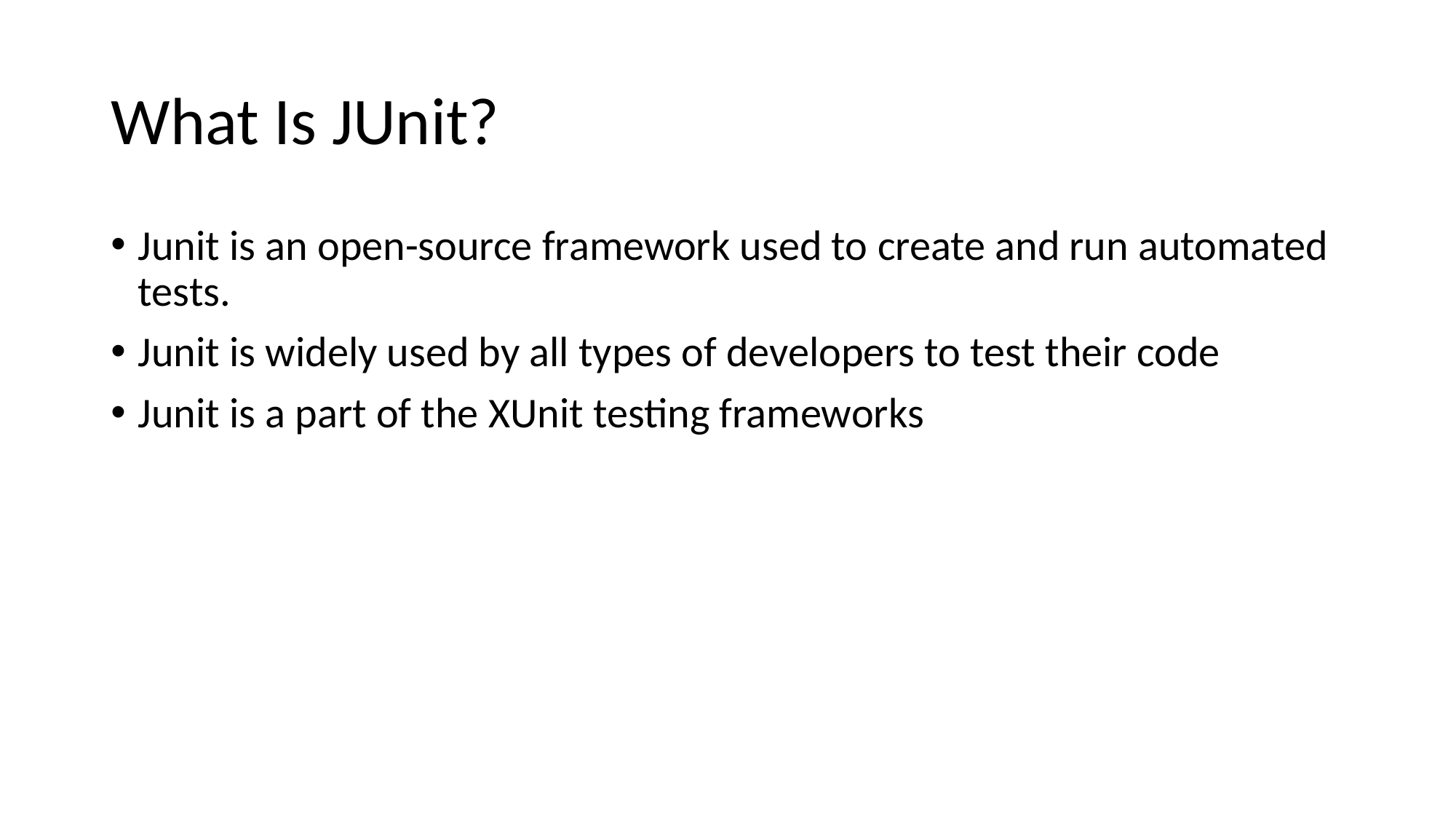

# What Is JUnit?
Junit is an open-source framework used to create and run automated tests.
Junit is widely used by all types of developers to test their code
Junit is a part of the XUnit testing frameworks